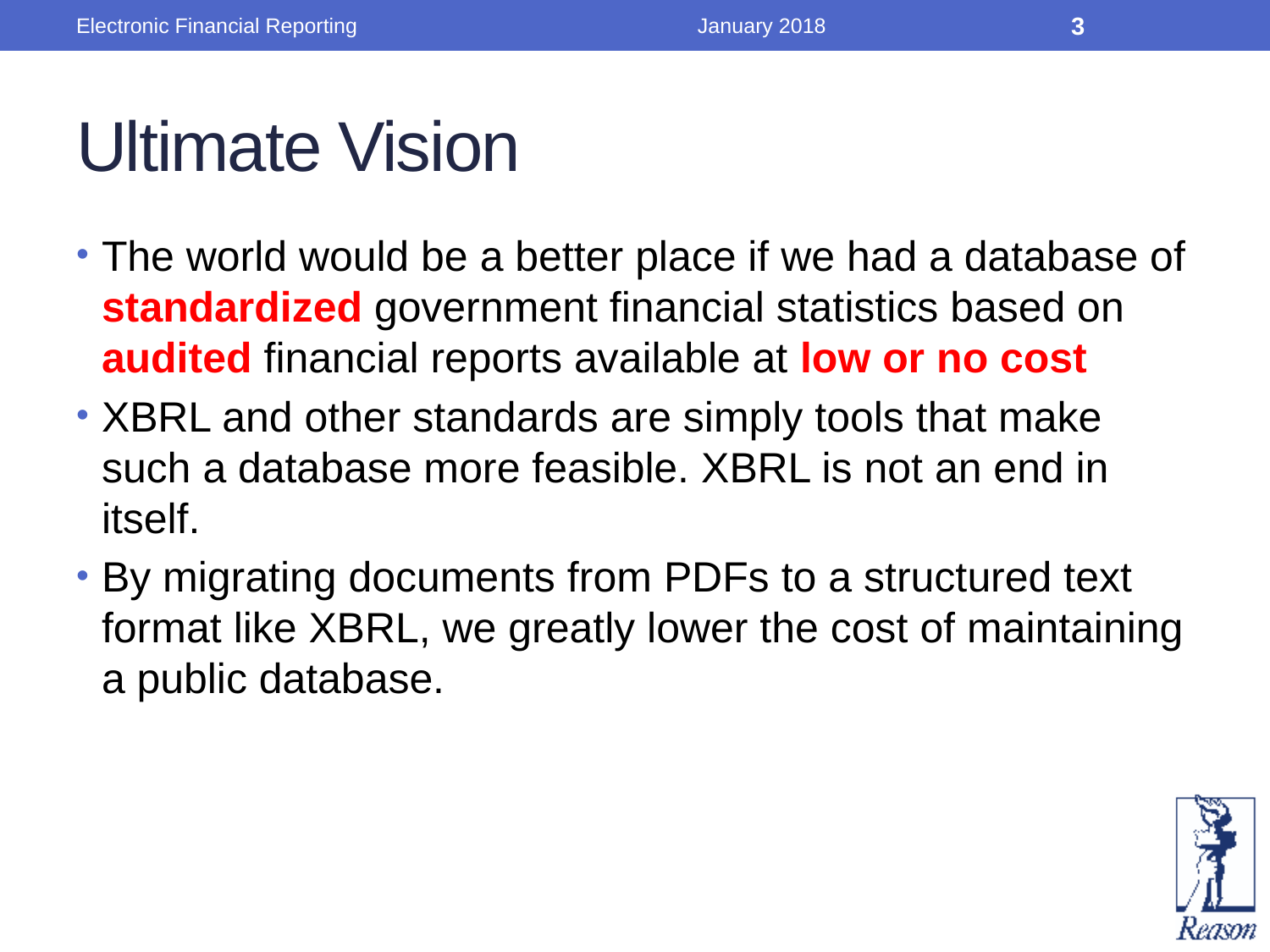

Electronic Financial Reporting
January 2018
3
# Ultimate Vision
The world would be a better place if we had a database of standardized government financial statistics based on audited financial reports available at low or no cost
XBRL and other standards are simply tools that make such a database more feasible. XBRL is not an end in itself.
By migrating documents from PDFs to a structured text format like XBRL, we greatly lower the cost of maintaining a public database.